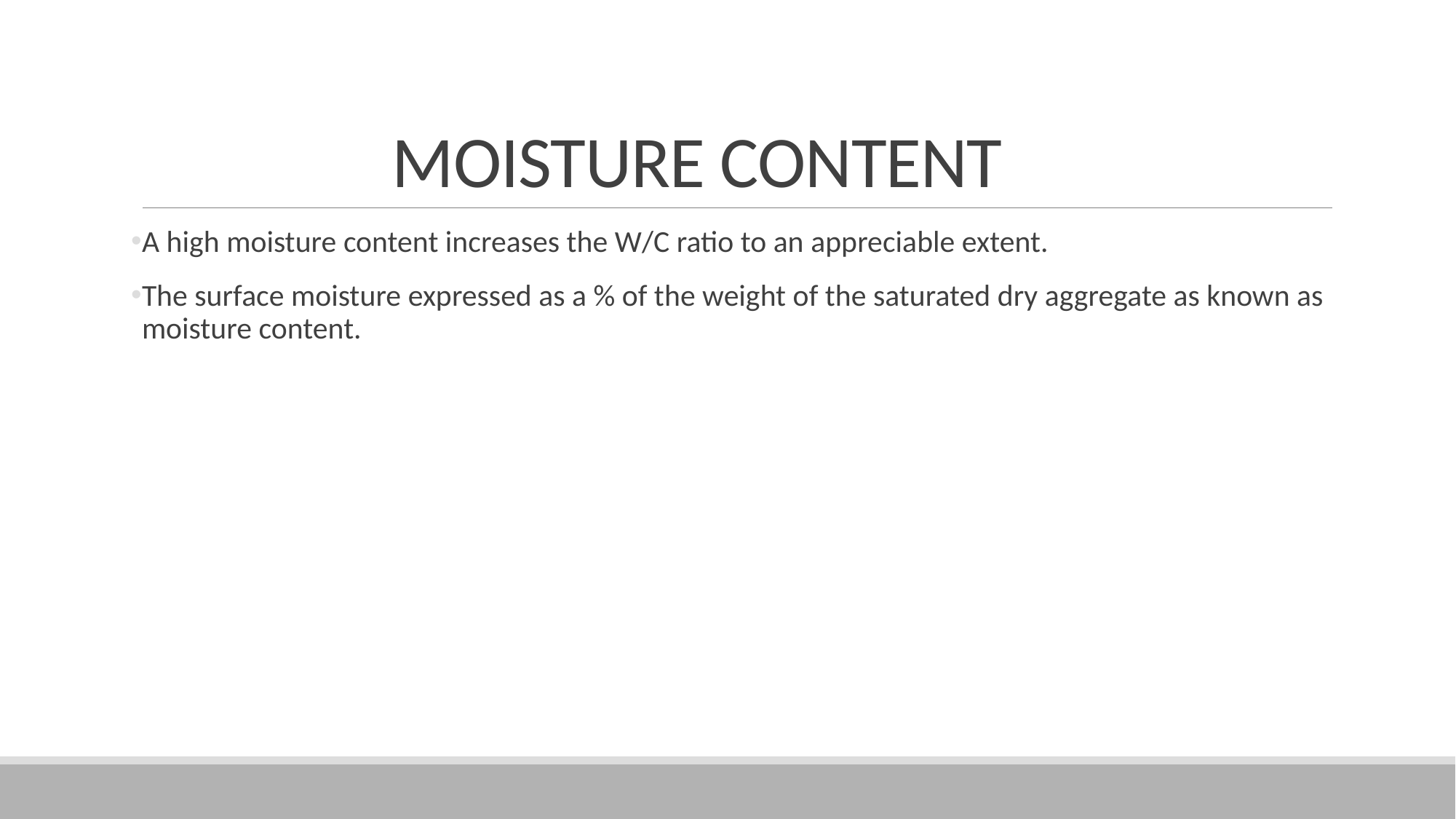

# MOISTURE CONTENT
A high moisture content increases the W/C ratio to an appreciable extent.
The surface moisture expressed as a % of the weight of the saturated dry aggregate as known as moisture content.